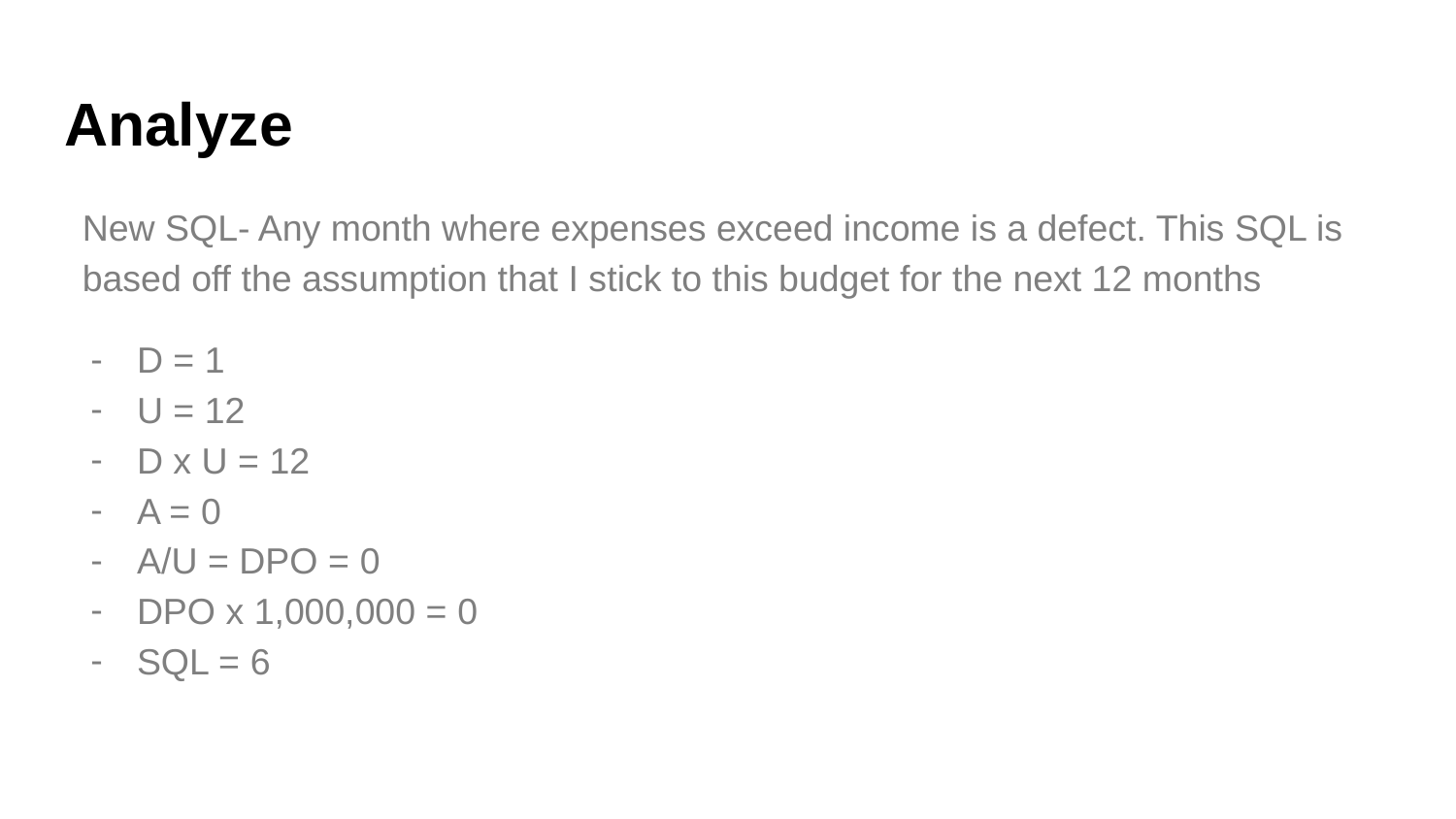

# Analyze
New SQL- Any month where expenses exceed income is a defect. This SQL is based off the assumption that I stick to this budget for the next 12 months
D = 1
U = 12
D x U = 12
A = 0
A/U = DPO = 0
DPO x 1,000,000 = 0
SQL = 6